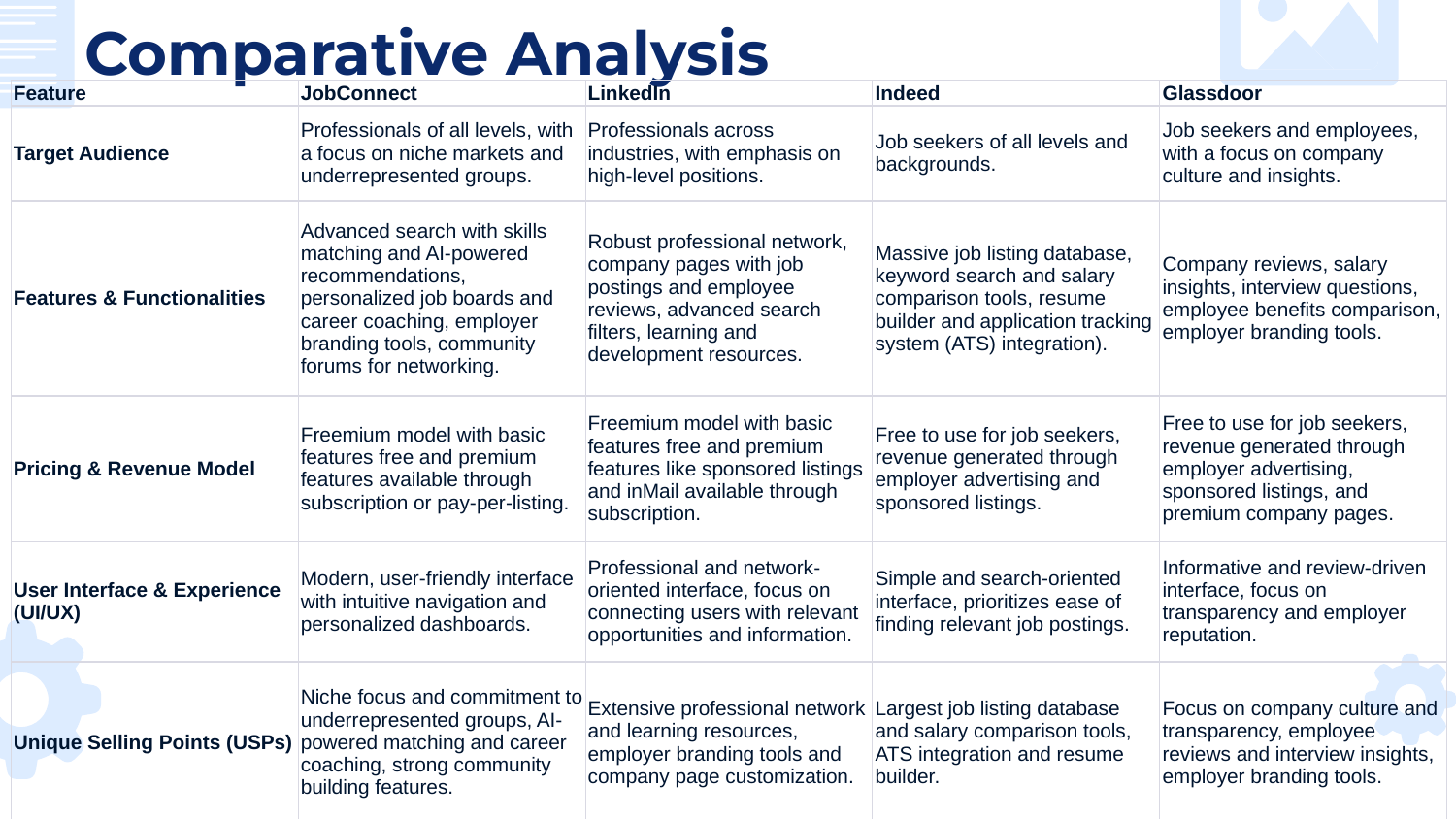

# Comparative Analysis
| Feature | JobConnect | LinkedIn | Indeed | Glassdoor |
| --- | --- | --- | --- | --- |
| Target Audience | Professionals of all levels, with a focus on niche markets and underrepresented groups. | Professionals across industries, with emphasis on high-level positions. | Job seekers of all levels and backgrounds. | Job seekers and employees, with a focus on company culture and insights. |
| Features & Functionalities | Advanced search with skills matching and AI-powered recommendations, personalized job boards and career coaching, employer branding tools, community forums for networking. | Robust professional network, company pages with job postings and employee reviews, advanced search filters, learning and development resources. | Massive job listing database, keyword search and salary comparison tools, resume builder and application tracking system (ATS) integration). | Company reviews, salary insights, interview questions, employee benefits comparison, employer branding tools. |
| Pricing & Revenue Model | Freemium model with basic features free and premium features available through subscription or pay-per-listing. | Freemium model with basic features free and premium features like sponsored listings and inMail available through subscription. | Free to use for job seekers, revenue generated through employer advertising and sponsored listings. | Free to use for job seekers, revenue generated through employer advertising, sponsored listings, and premium company pages. |
| User Interface & Experience (UI/UX) | Modern, user-friendly interface with intuitive navigation and personalized dashboards. | Professional and network-oriented interface, focus on connecting users with relevant opportunities and information. | Simple and search-oriented interface, prioritizes ease of finding relevant job postings. | Informative and review-driven interface, focus on transparency and employer reputation. |
| Unique Selling Points (USPs) | Niche focus and commitment to underrepresented groups, AI-powered matching and career coaching, strong community building features. | Extensive professional network and learning resources, employer branding tools and company page customization. | Largest job listing database and salary comparison tools, ATS integration and resume builder. | Focus on company culture and transparency, employee reviews and interview insights, employer branding tools. |